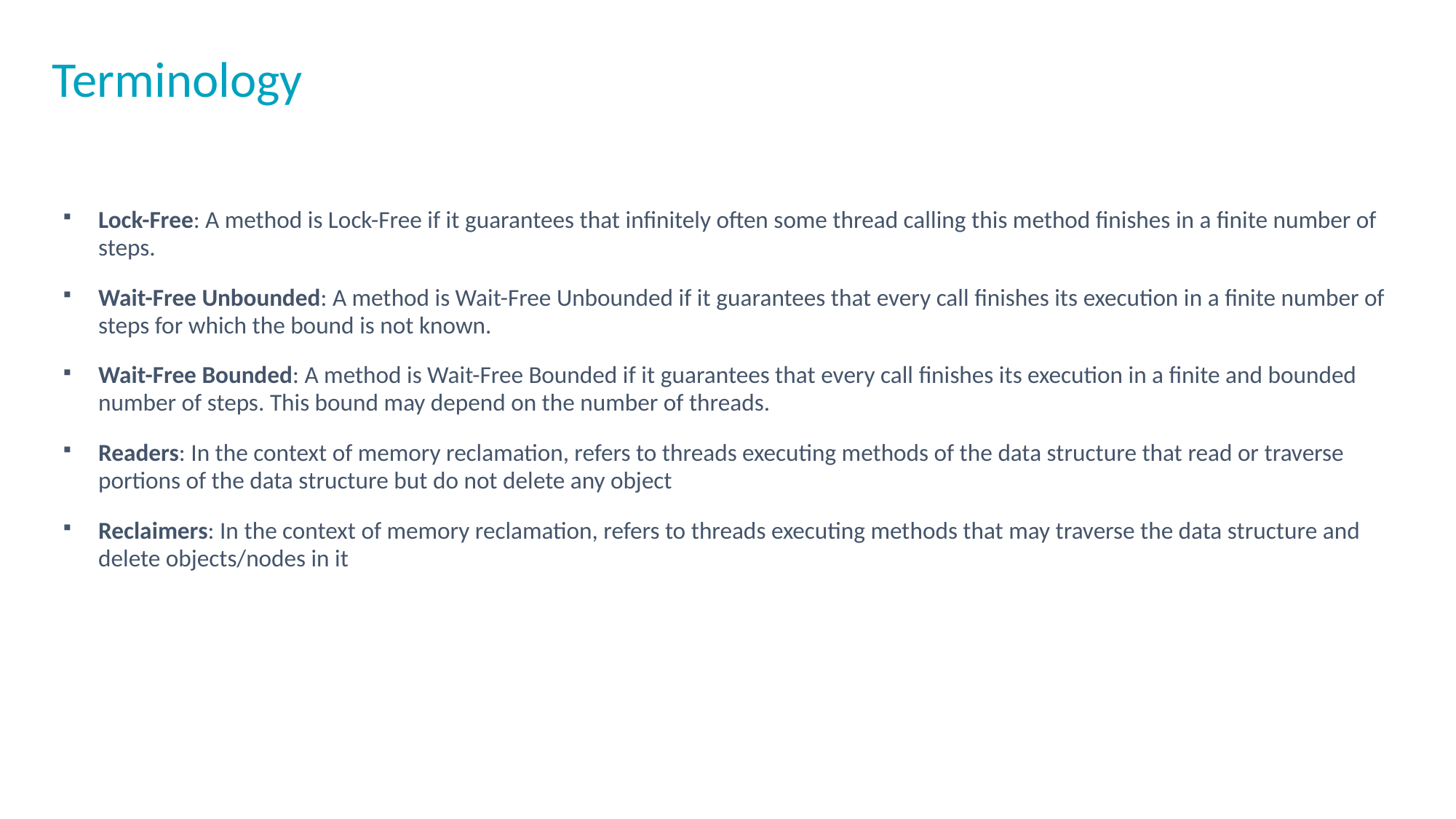

# Terminology
Lock-Free: A method is Lock-Free if it guarantees that infinitely often some thread calling this method finishes in a finite number of steps.
Wait-Free Unbounded: A method is Wait-Free Unbounded if it guarantees that every call finishes its execution in a finite number of steps for which the bound is not known.
Wait-Free Bounded: A method is Wait-Free Bounded if it guarantees that every call finishes its execution in a finite and bounded number of steps. This bound may depend on the number of threads.
Readers: In the context of memory reclamation, refers to threads executing methods of the data structure that read or traverse portions of the data structure but do not delete any object
Reclaimers: In the context of memory reclamation, refers to threads executing methods that may traverse the data structure and delete objects/nodes in it